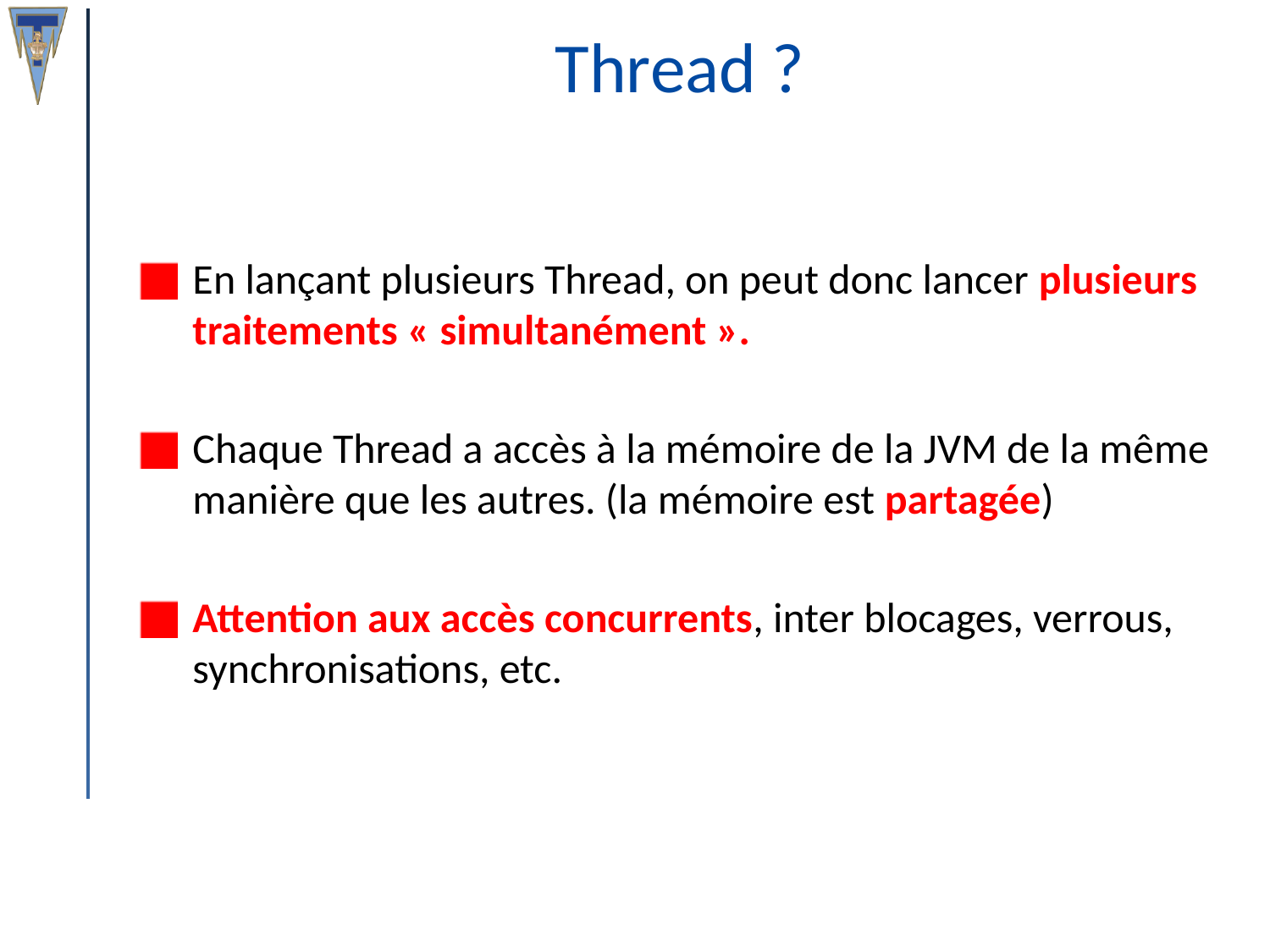

Thread ?

En lançant plusieurs Thread, on peut donc lancer plusieurs traitements « simultanément ».

Chaque Thread a accès à la mémoire de la JVM de la même manière que les autres. (la mémoire est partagée)

Attention aux accès concurrents, inter blocages, verrous, synchronisations, etc.